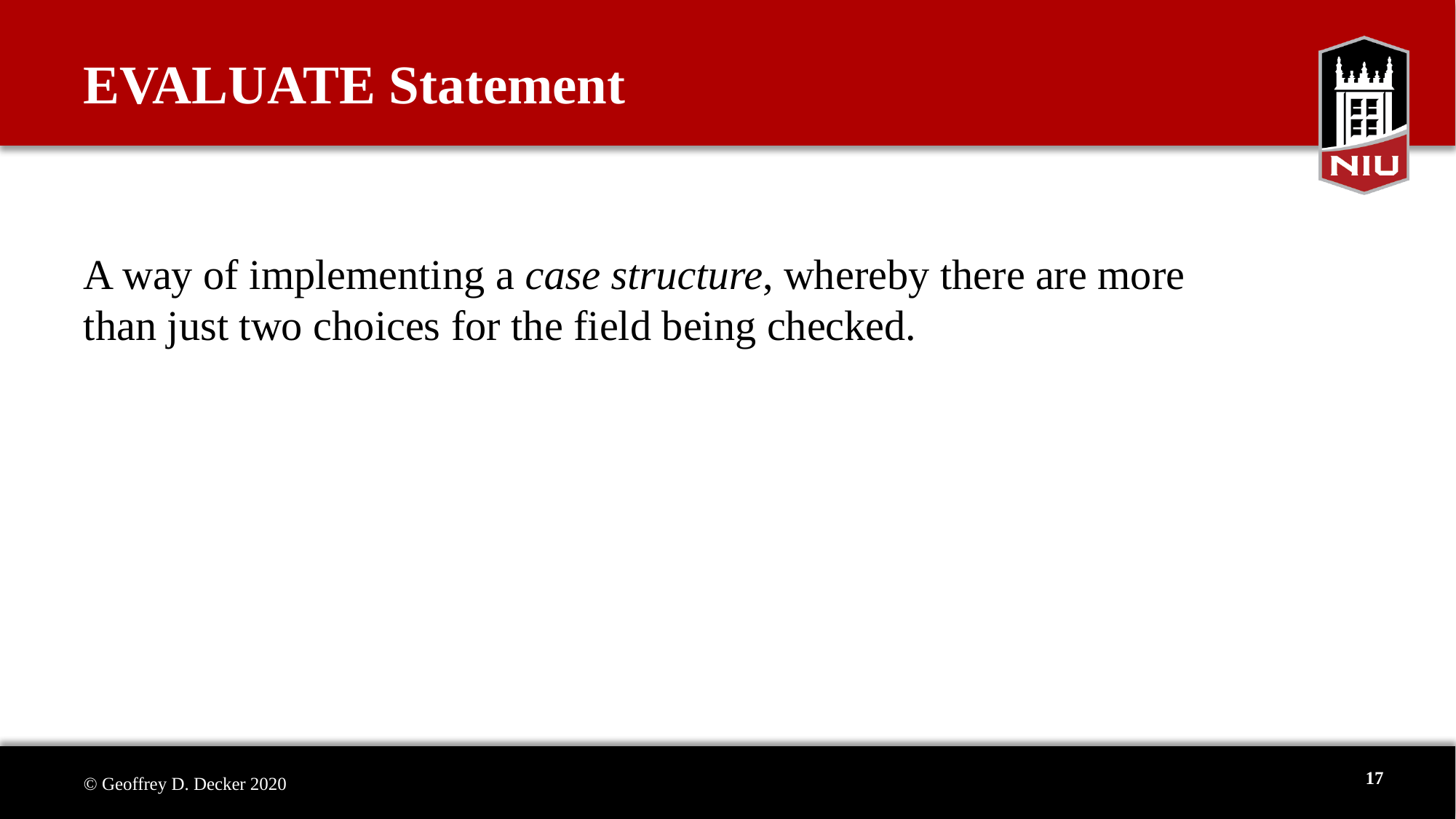

# EVALUATE Statement

A way of implementing a case structure, whereby there are more than just two choices for the field being checked.

17
© Geoffrey D. Decker 2020